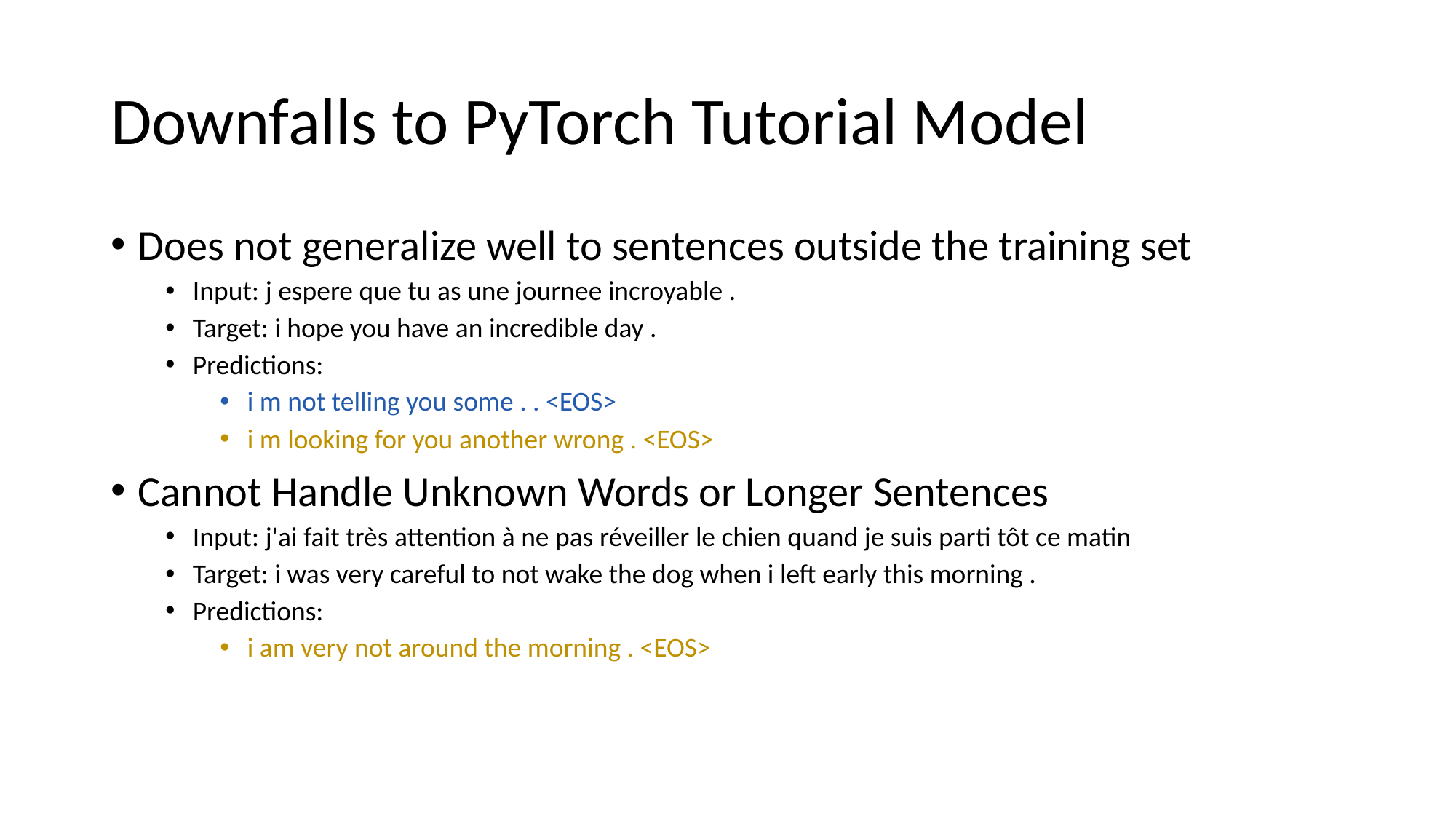

# Downfalls to PyTorch Tutorial Model
Does not generalize well to sentences outside the training set
Input: j espere que tu as une journee incroyable .
Target: i hope you have an incredible day .
Predictions:
i m not telling you some . . <EOS>
i m looking for you another wrong . <EOS>
Cannot Handle Unknown Words or Longer Sentences
Input: j'ai fait très attention à ne pas réveiller le chien quand je suis parti tôt ce matin
Target: i was very careful to not wake the dog when i left early this morning .
Predictions:
i am very not around the morning . <EOS>